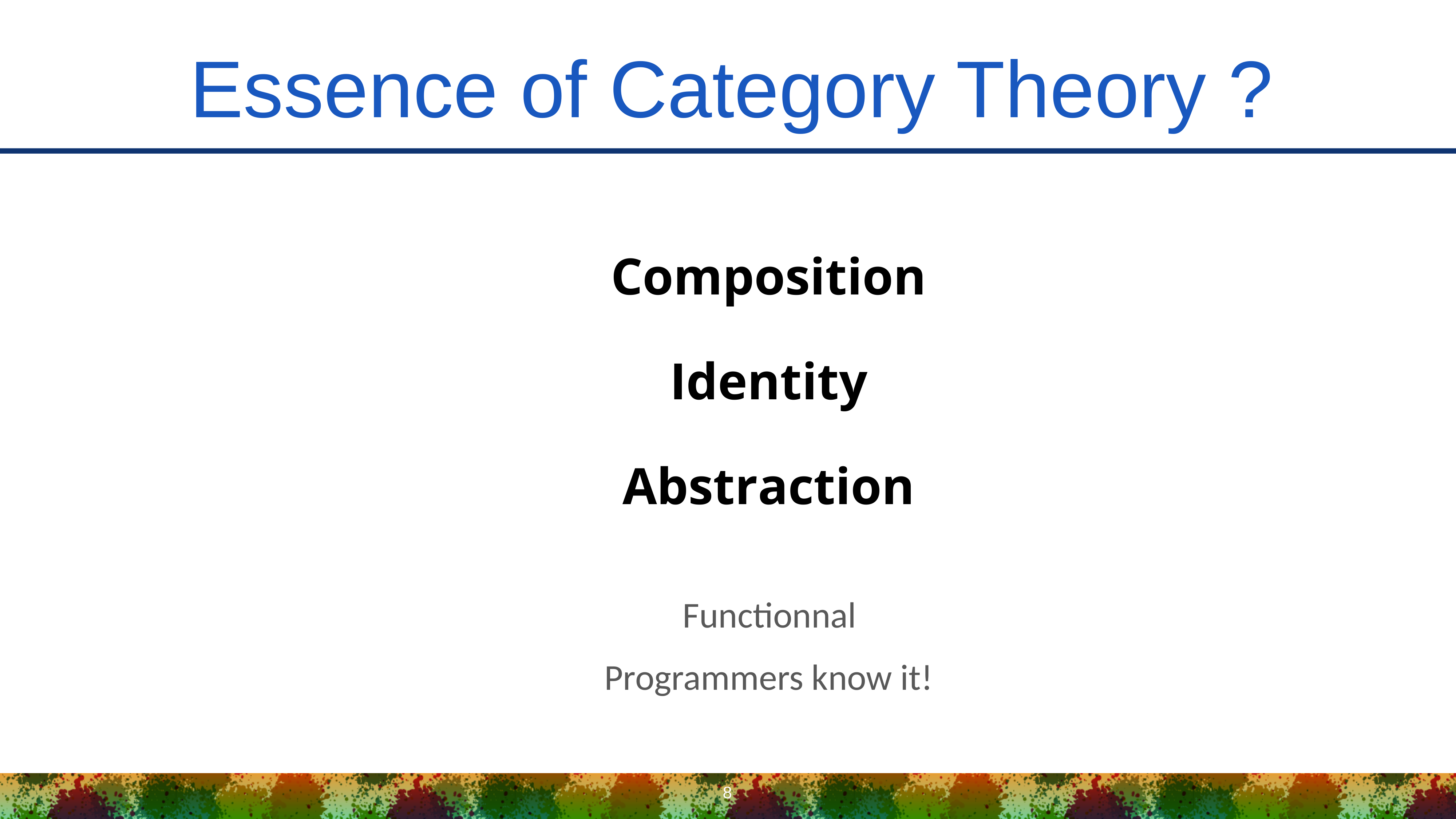

# Essence of Category Theory ?
Composition
Identity
Abstraction

Functionnal
Programmers know it!
8